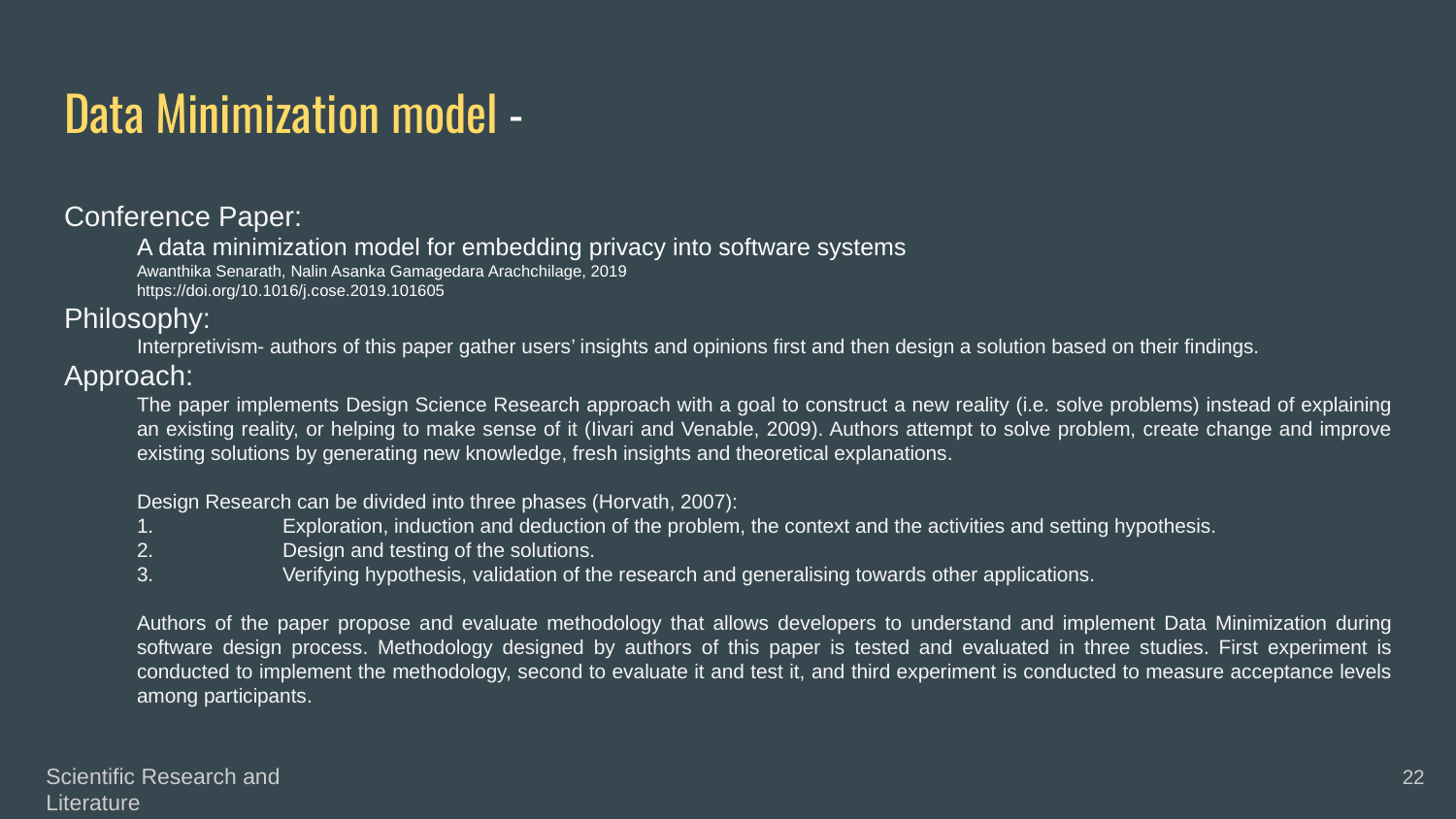

# Data Minimization model -
Conference Paper:
A data minimization model for embedding privacy into software systems
Awanthika Senarath, Nalin Asanka Gamagedara Arachchilage, 2019
https://doi.org/10.1016/j.cose.2019.101605
Philosophy:
Interpretivism- authors of this paper gather users’ insights and opinions first and then design a solution based on their findings.
Approach:
The paper implements Design Science Research approach with a goal to construct a new reality (i.e. solve problems) instead of explaining an existing reality, or helping to make sense of it (Iivari and Venable, 2009). Authors attempt to solve problem, create change and improve existing solutions by generating new knowledge, fresh insights and theoretical explanations.

Design Research can be divided into three phases (Horvath, 2007):
1.       	Exploration, induction and deduction of the problem, the context and the activities and setting hypothesis.
2.       	Design and testing of the solutions.
3.       	Verifying hypothesis, validation of the research and generalising towards other applications.

Authors of the paper propose and evaluate methodology that allows developers to understand and implement Data Minimization during software design process. Methodology designed by authors of this paper is tested and evaluated in three studies. First experiment is conducted to implement the methodology, second to evaluate it and test it, and third experiment is conducted to measure acceptance levels among participants.

22